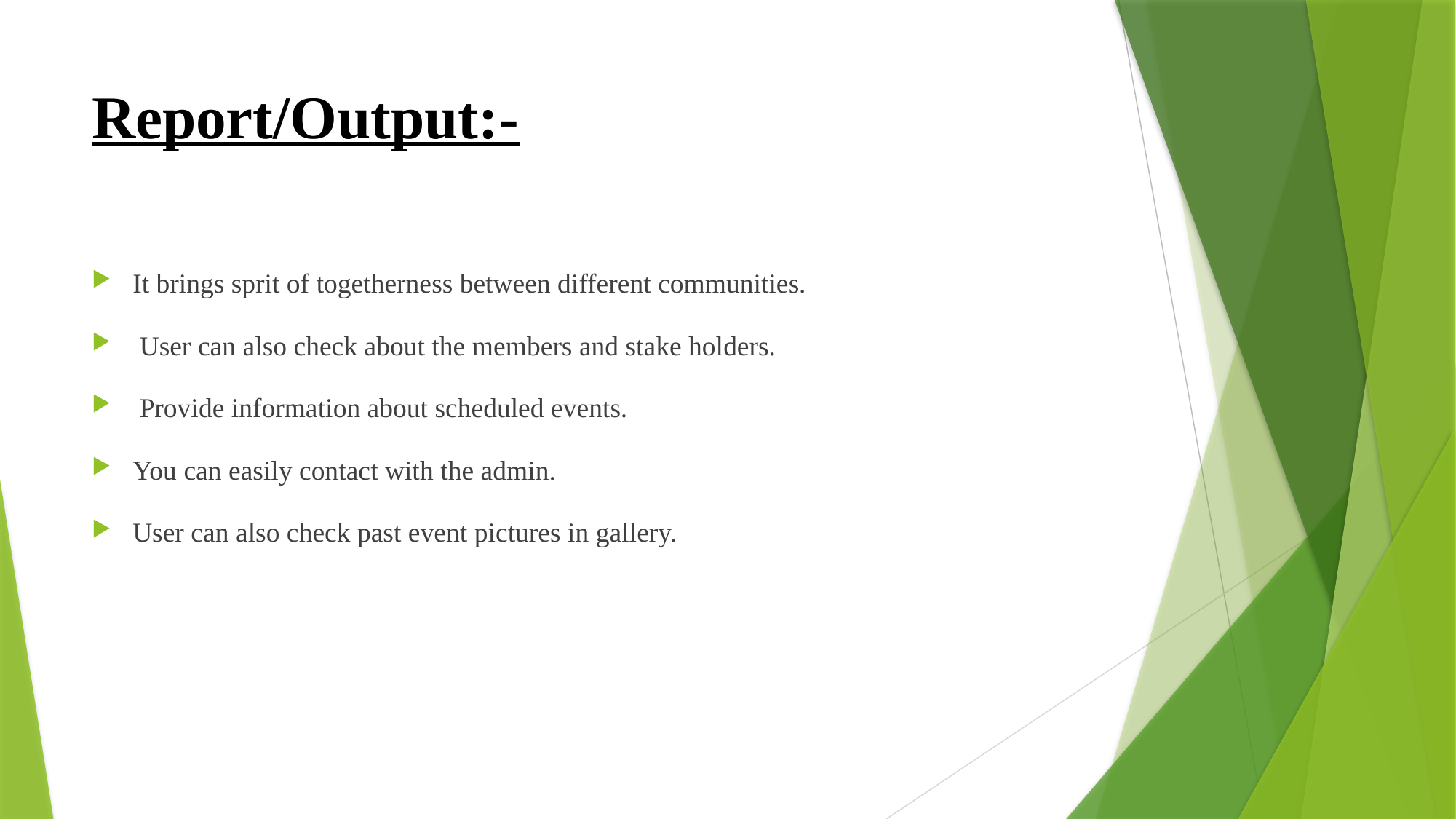

# Report/Output:-
It brings sprit of togetherness between different communities.
 User can also check about the members and stake holders.
 Provide information about scheduled events.
You can easily contact with the admin.
User can also check past event pictures in gallery.